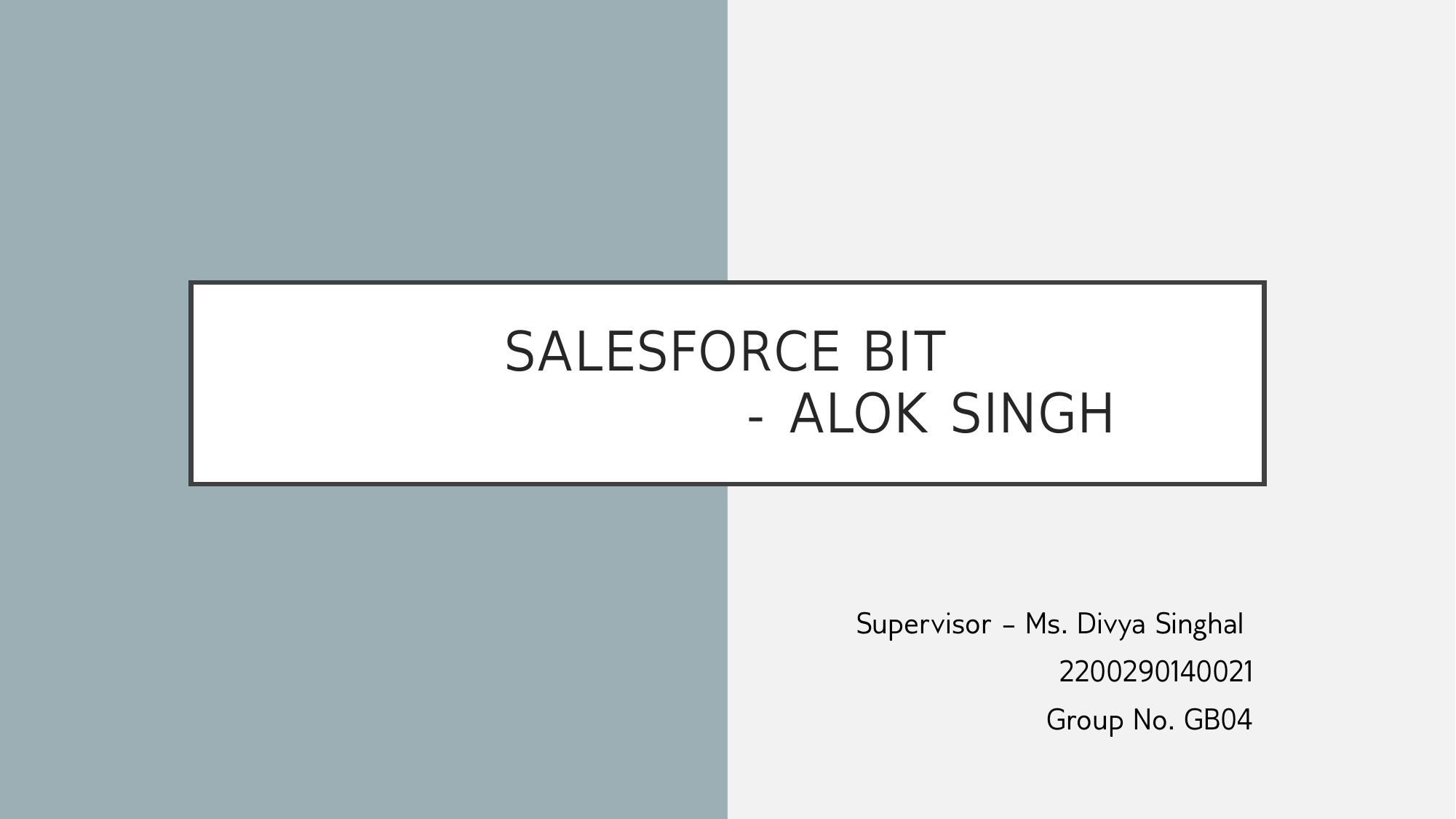

# Salesforce BIT - Alok Singh
Supervisor – Ms. Divya Singhal
2200290140021
Group No. GB04